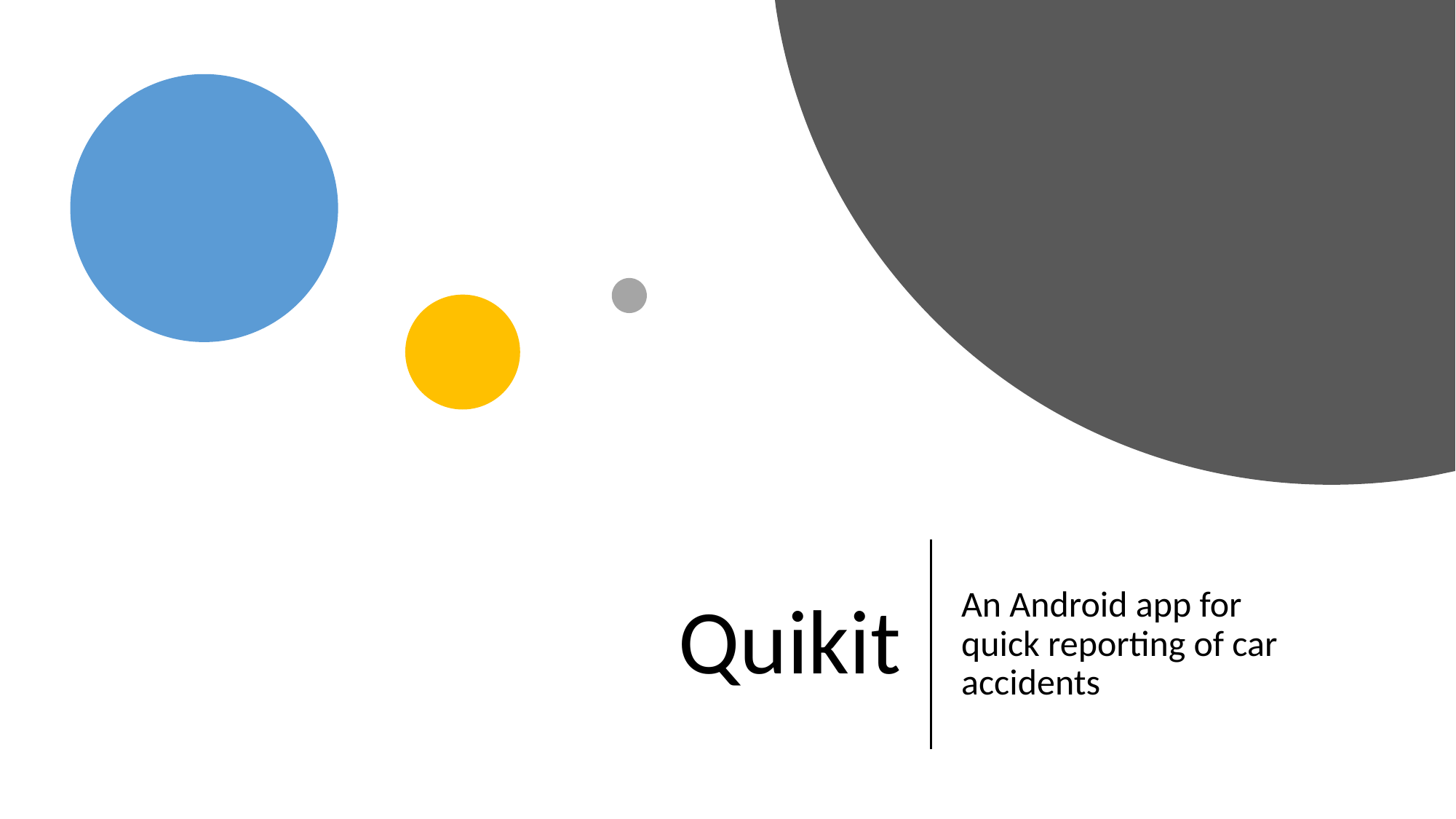

Quikit
An Android app for quick reporting of car accidents